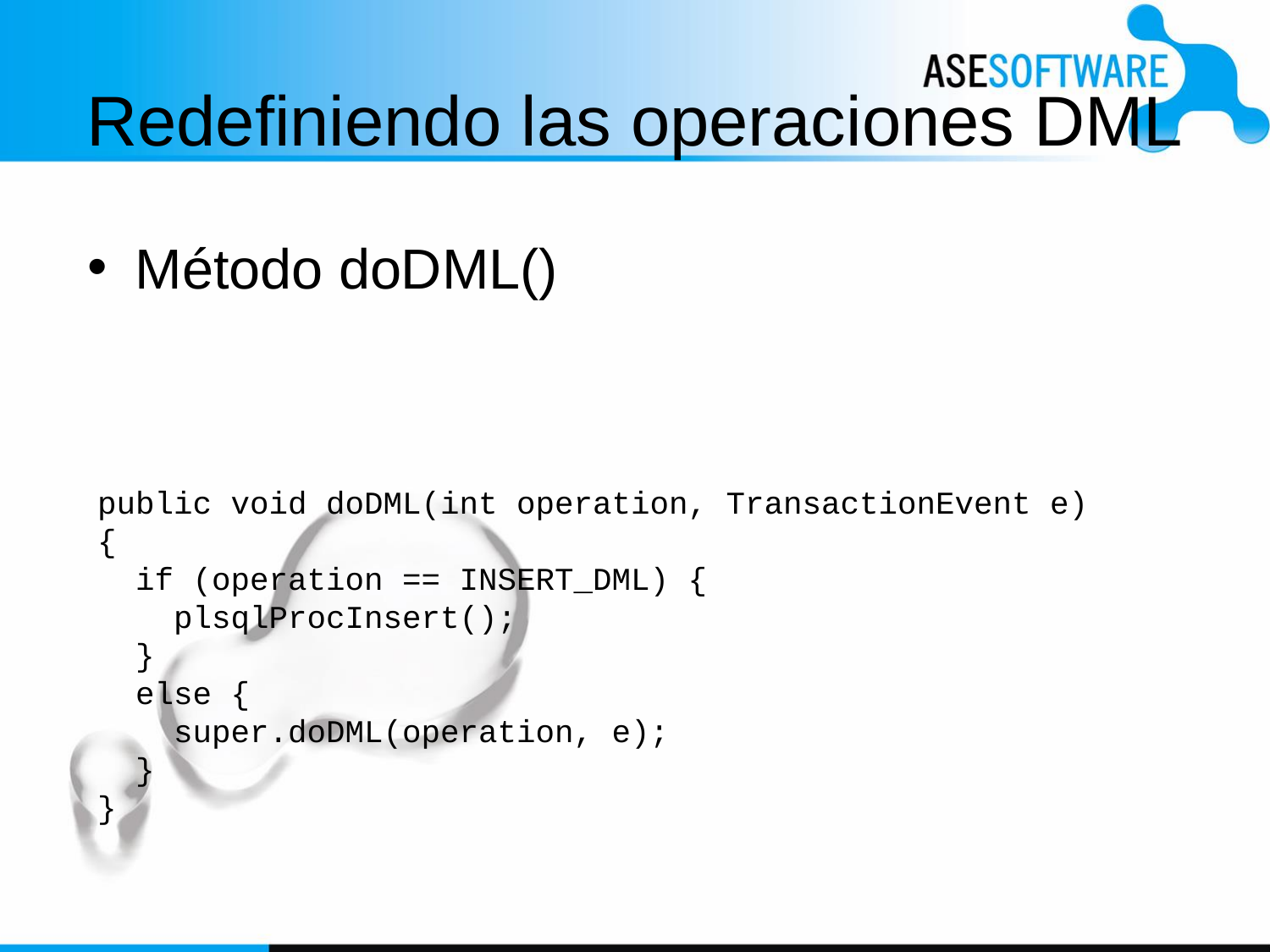

# Redefiniendo las operaciones DML
Método doDML()

public void doDML(int operation, TransactionEvent e) {
  if (operation == INSERT_DML) {
    plsqlProcInsert();
  }
  else {
    super.doDML(operation, e);
  }
}